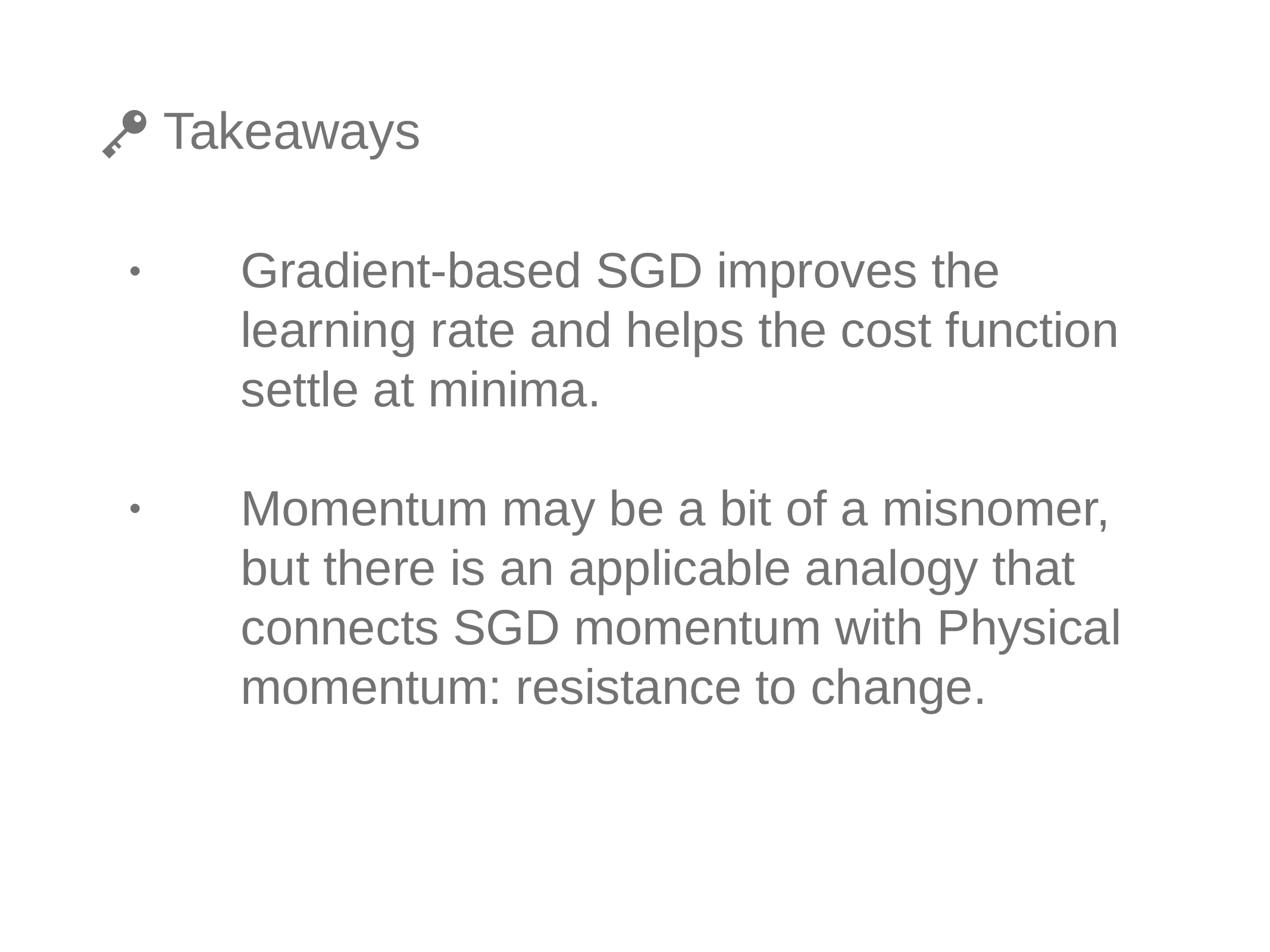

🔑 Takeaways
Gradient-based SGD improves the learning rate and helps the cost function settle at minima.

Momentum may be a bit of a misnomer, but there is an applicable analogy that connects SGD momentum with Physical momentum: resistance to change.